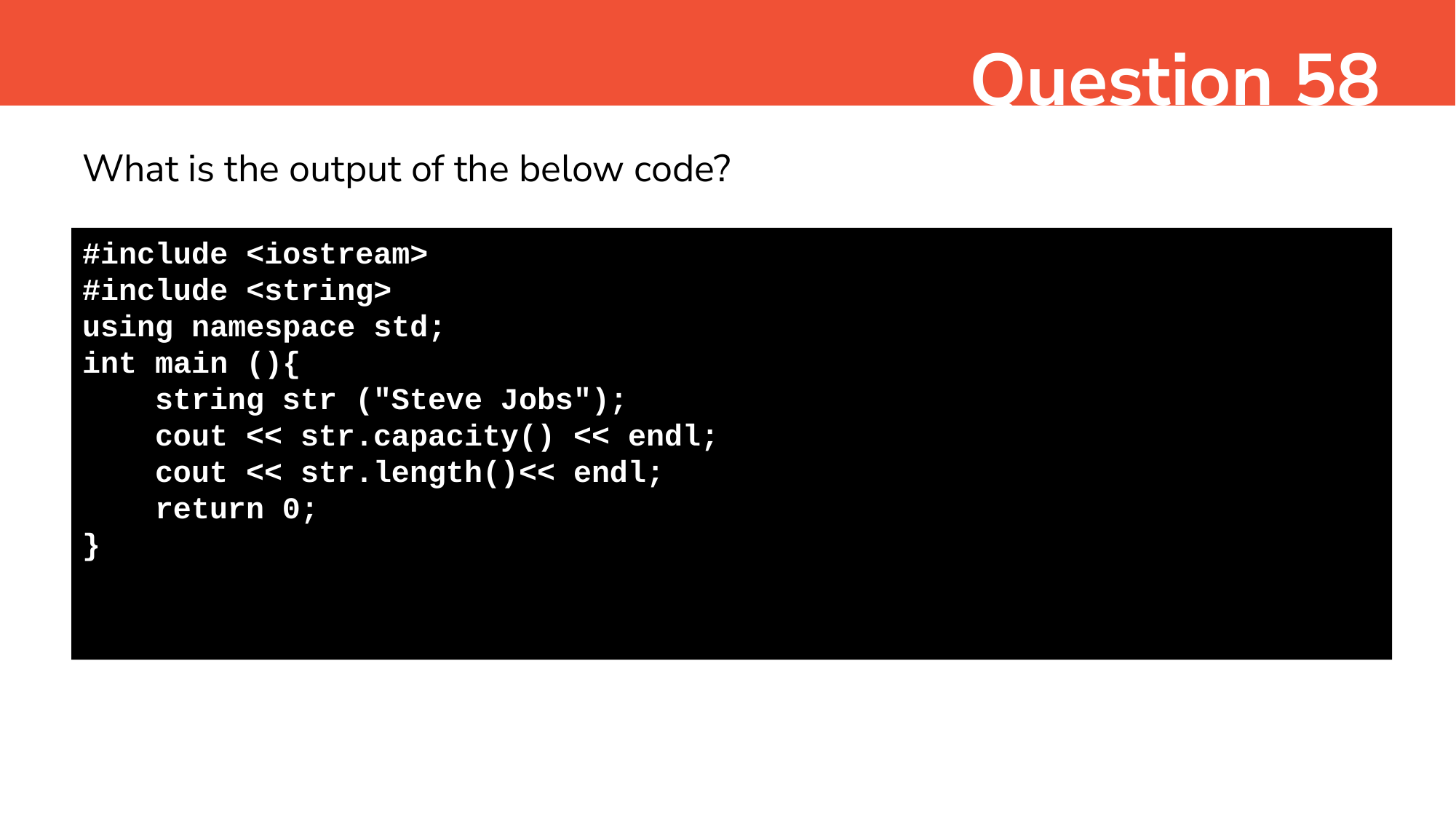

Question 58
What is the output of the below code?
#include <iostream>
#include <string>
using namespace std;
int main (){
    string str ("Steve Jobs");
    cout << str.capacity() << endl;
    cout << str.length()<< endl;
    return 0;
}